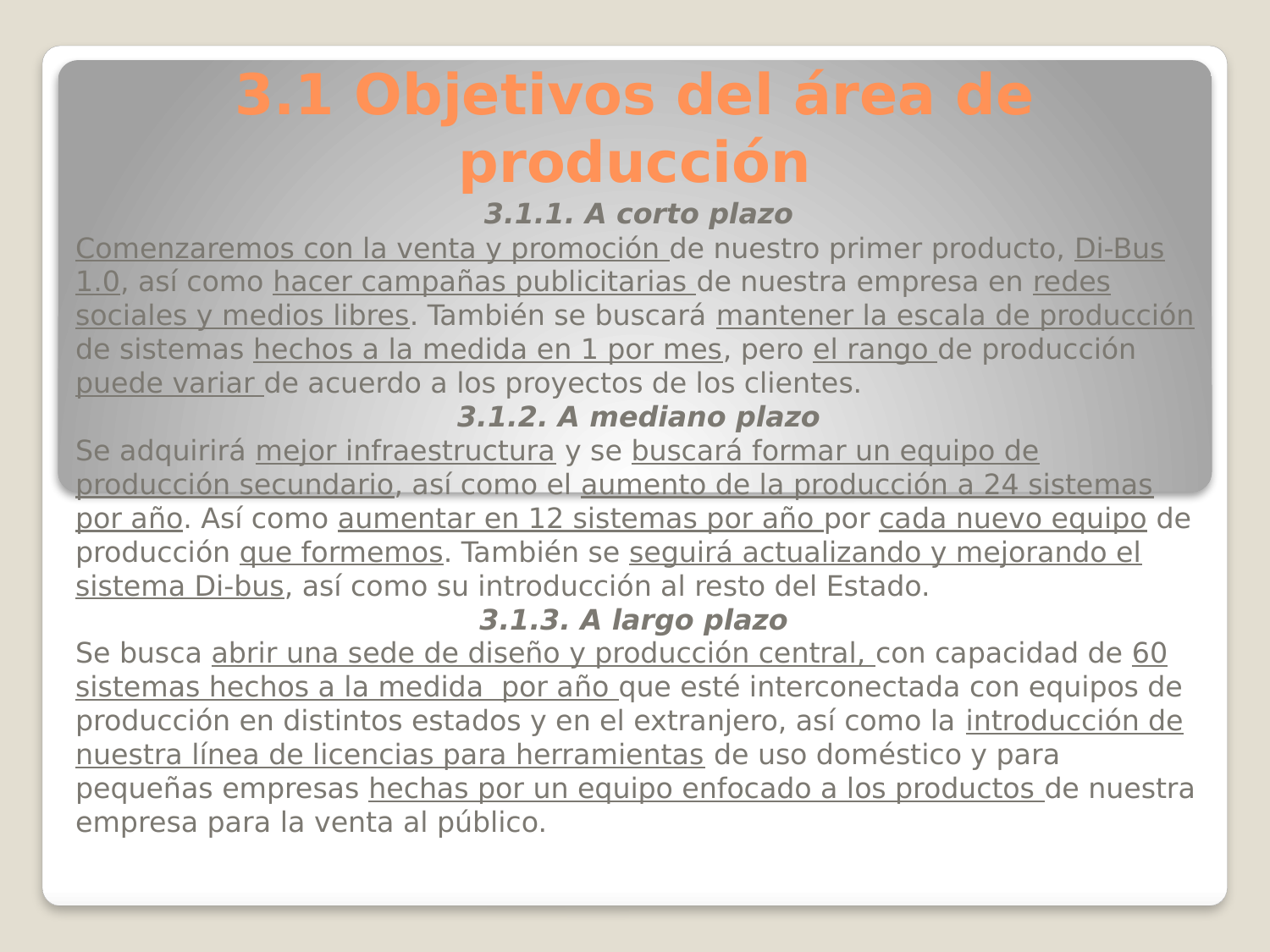

# 3.1 Objetivos del área de producción
3.1.1. A corto plazo
Comenzaremos con la venta y promoción de nuestro primer producto, Di-Bus 1.0, así como hacer campañas publicitarias de nuestra empresa en redes sociales y medios libres. También se buscará mantener la escala de producción de sistemas hechos a la medida en 1 por mes, pero el rango de producción puede variar de acuerdo a los proyectos de los clientes.
3.1.2. A mediano plazo
Se adquirirá mejor infraestructura y se buscará formar un equipo de producción secundario, así como el aumento de la producción a 24 sistemas por año. Así como aumentar en 12 sistemas por año por cada nuevo equipo de producción que formemos. También se seguirá actualizando y mejorando el sistema Di-bus, así como su introducción al resto del Estado.
3.1.3. A largo plazo
Se busca abrir una sede de diseño y producción central, con capacidad de 60 sistemas hechos a la medida  por año que esté interconectada con equipos de producción en distintos estados y en el extranjero, así como la introducción de nuestra línea de licencias para herramientas de uso doméstico y para pequeñas empresas hechas por un equipo enfocado a los productos de nuestra empresa para la venta al público.